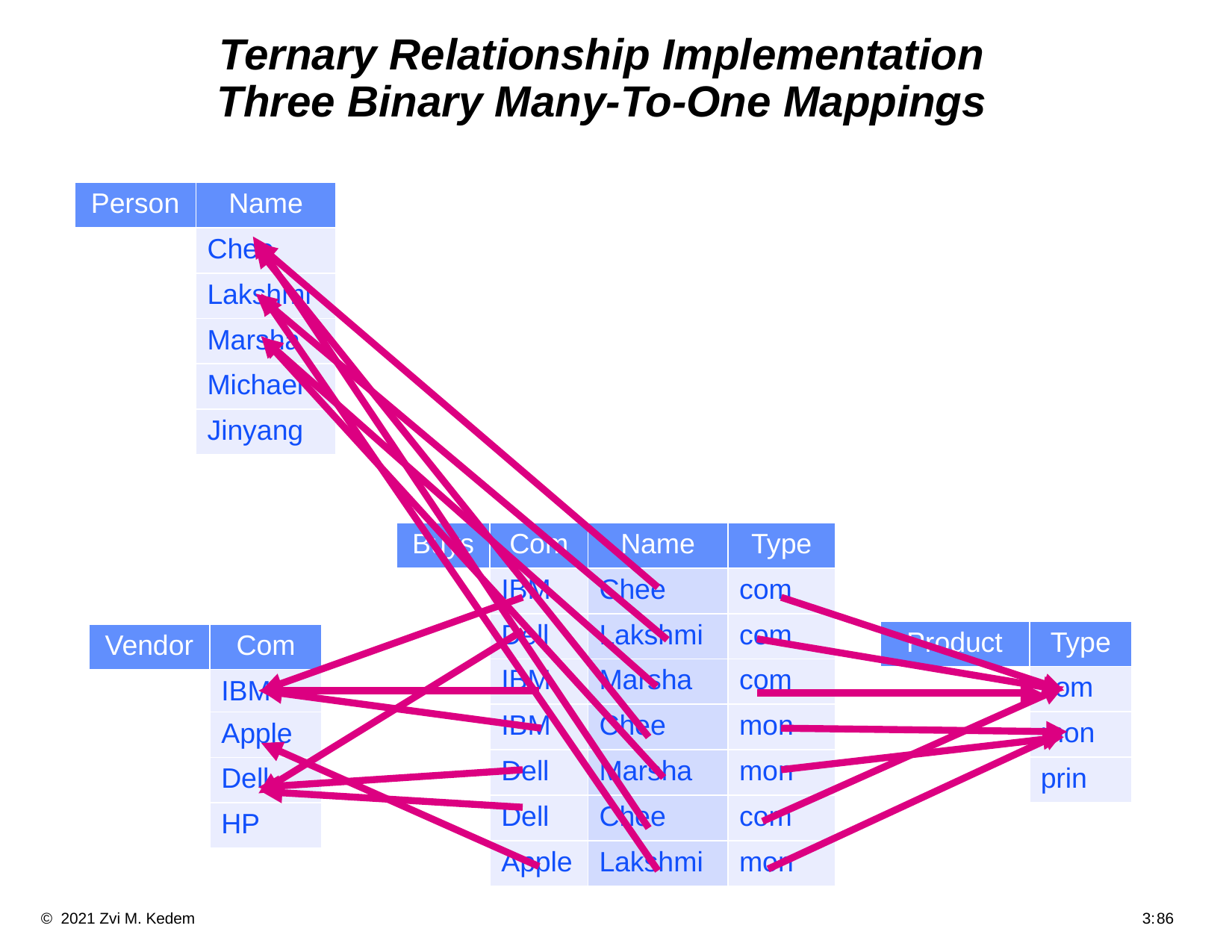

# Ternary Relationship Implementation Three Binary Many-To-One Mappings

| Person | Name |
| --- | --- |
|  | Chee |
|  | Lakshmi |
|  | Marsha |
|  | Michael |
|  | Jinyang |
| Buys | Com | Name | Type |
| --- | --- | --- | --- |
|  | IBM | Chee | com |
|  | Dell | Lakshmi | com |
|  | IBM | Marsha | com |
|  | IBM | Chee | mon |
|  | Dell | Marsha | mon |
|  | Dell | Chee | com |
|  | Apple | Lakshmi | mon |
| Product | Type |
| --- | --- |
|  | com |
|  | mon |
|  | prin |
| Vendor | Com |
| --- | --- |
|  | IBM |
|  | Apple |
|  | Dell |
|  | HP |